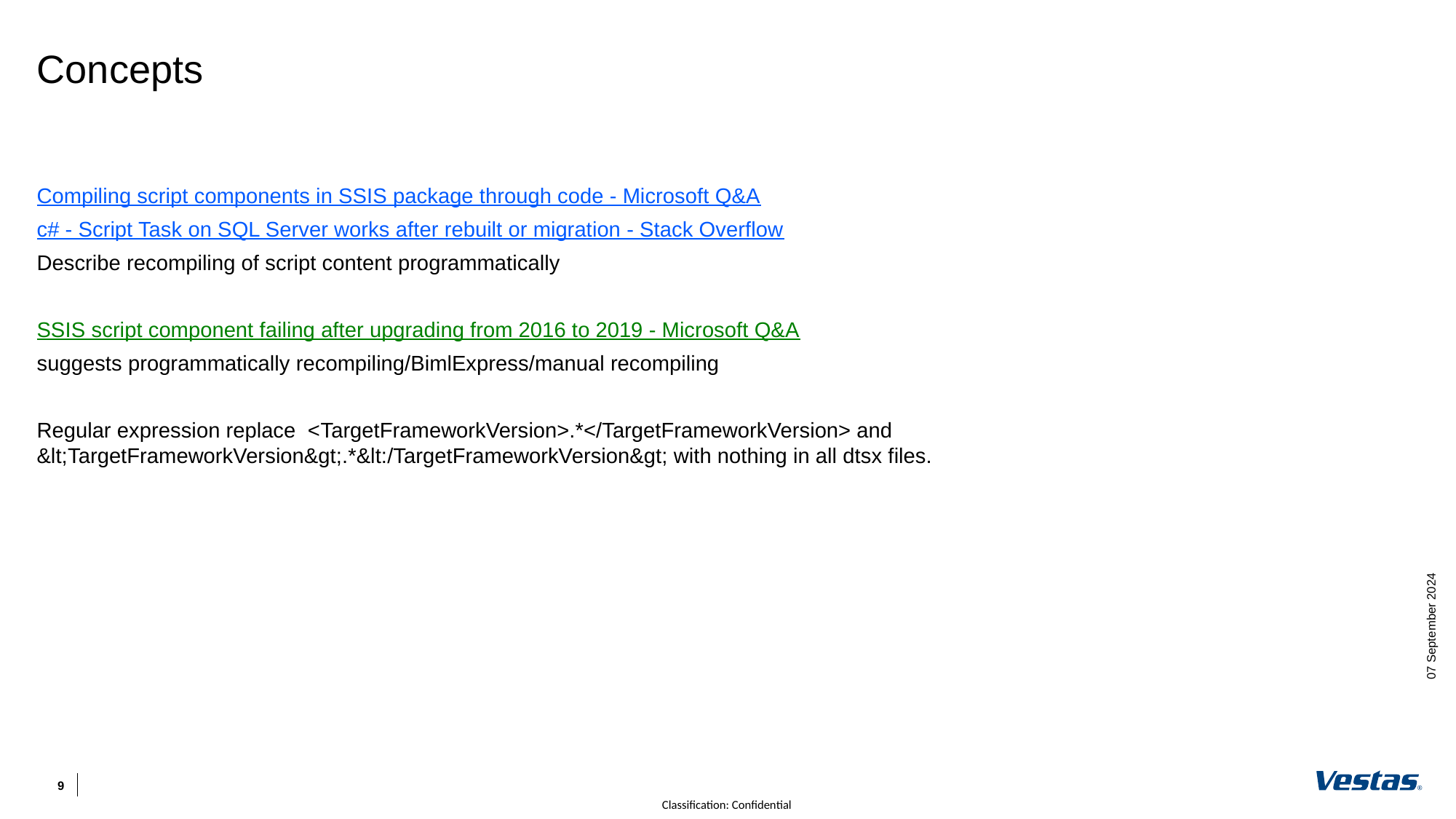

# Concepts

Compiling script components in SSIS package through code - Microsoft Q&A
c# - Script Task on SQL Server works after rebuilt or migration - Stack Overflow
Describe recompiling of script content programmatically

SSIS script component failing after upgrading from 2016 to 2019 - Microsoft Q&A
suggests programmatically recompiling/BimlExpress/manual recompiling

Regular expression replace  <TargetFrameworkVersion>.*</TargetFrameworkVersion> and &lt;TargetFrameworkVersion&gt;.*&lt:/TargetFrameworkVersion&gt; with nothing in all dtsx files.
07 September 2024

9